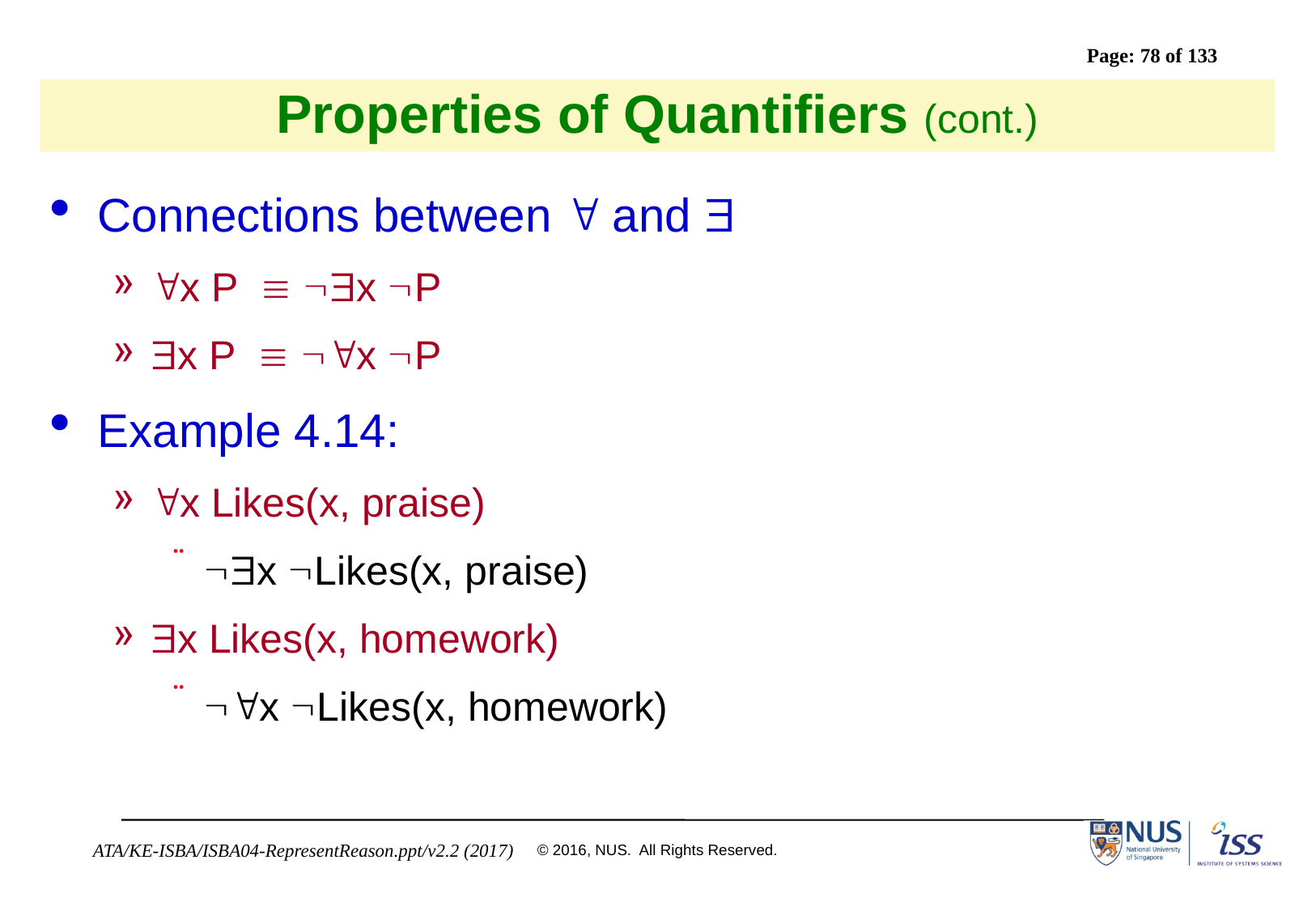

# Properties of Quantifiers (cont.)
Connections between ∀ and ∃
∀x P  ≡ ¬∃x ¬P
∃x P  ≡ ¬∀x ¬P
Example 4.14:
∀x Likes(x, praise)
¬∃x ¬Likes(x, praise)
∃x Likes(x, homework)
¬∀x ¬Likes(x, homework)